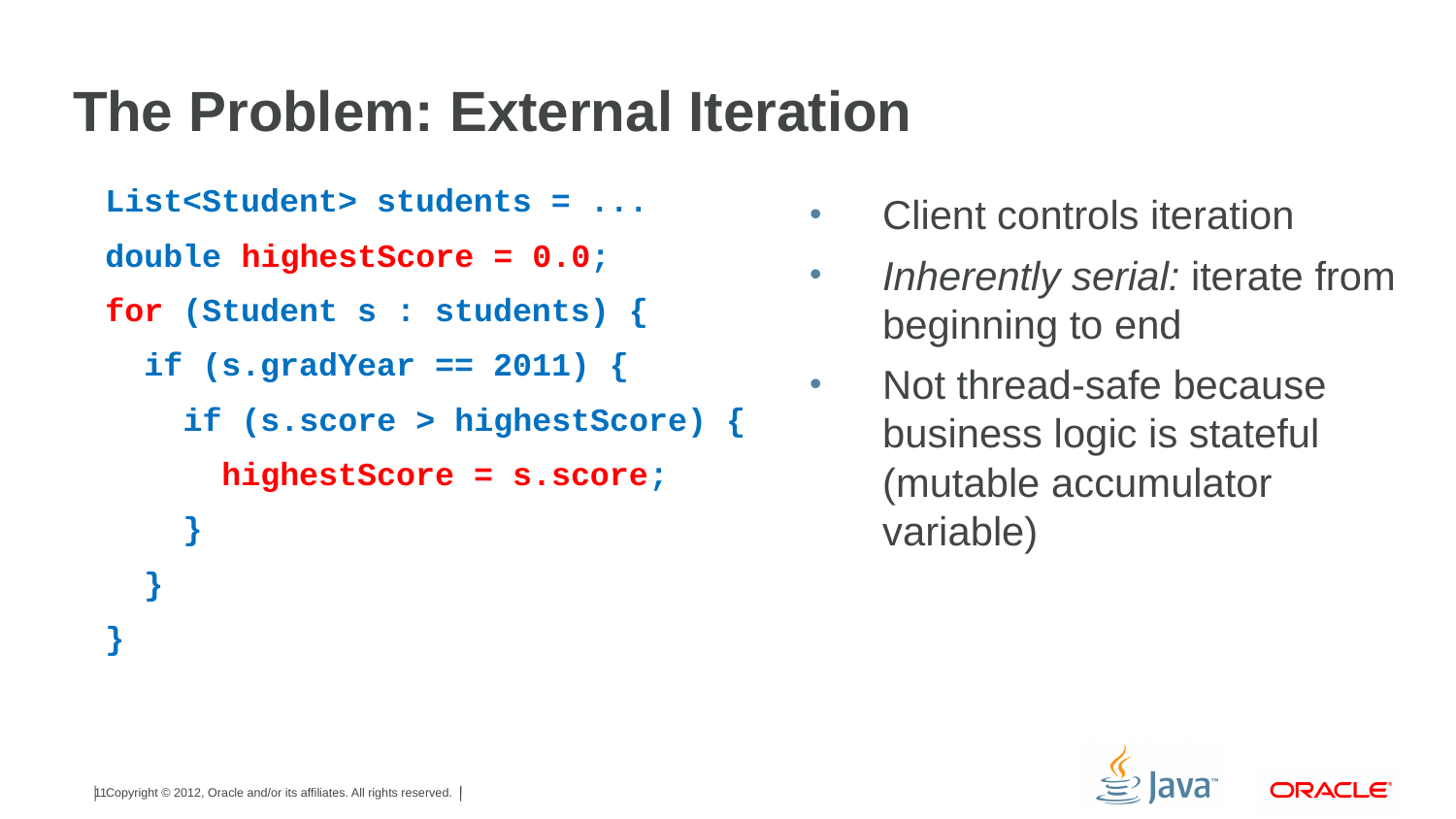

# The Problem: External Iteration
List<Student> students = ...
double highestScore = 0.0;
for (Student s : students) {
  if (s.gradYear == 2011) {
    if (s.score > highestScore) {
      highestScore = s.score;
    }
  }
}
Client controls iteration
Inherently serial: iterate from beginning to end
Not thread-safe because business logic is stateful (mutable accumulator variable)